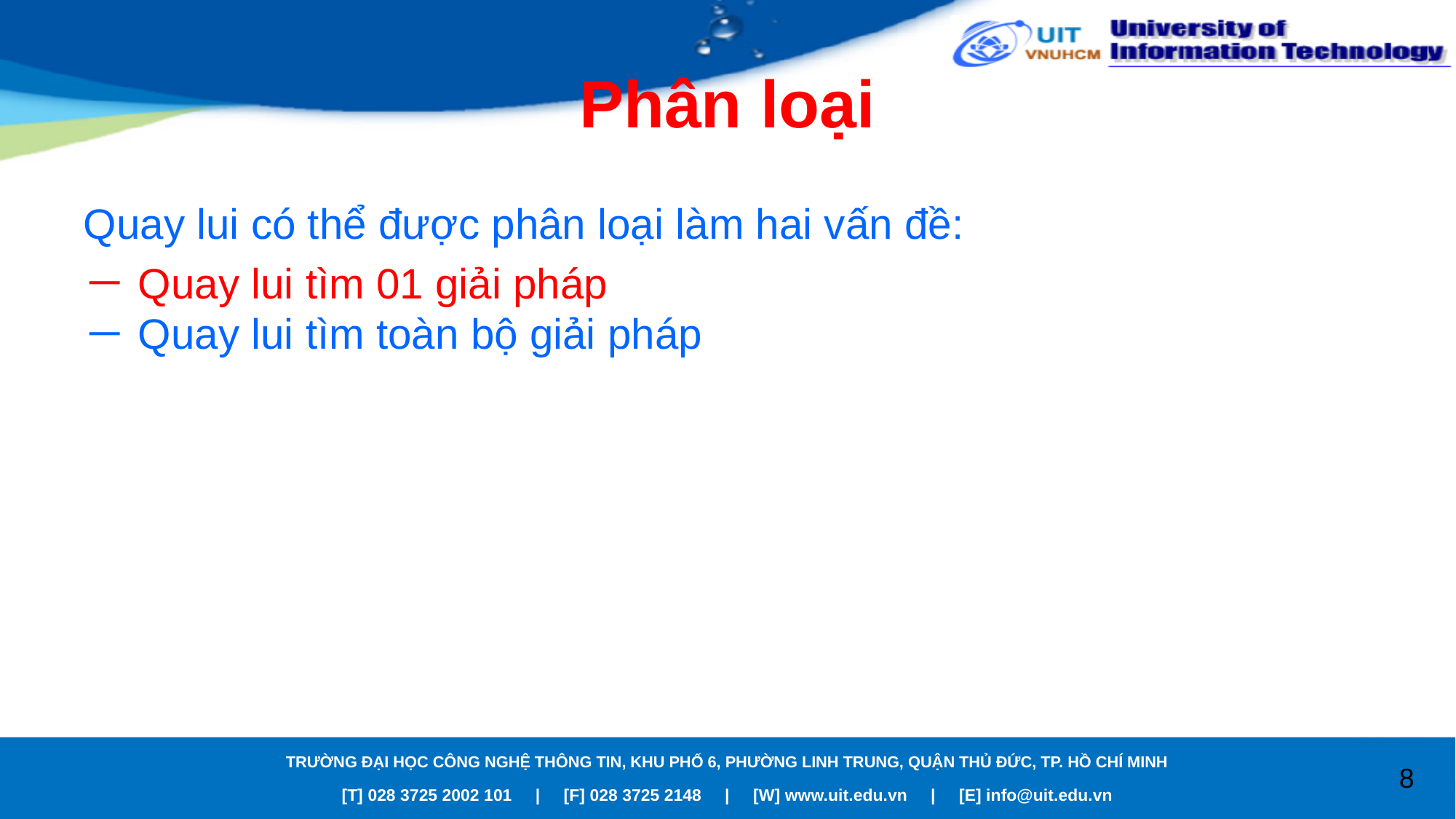

# Phân loại
Quay lui có thể được phân loại làm hai vấn đề:
Quay lui tìm 01 giải pháp
Quay lui tìm toàn bộ giải pháp